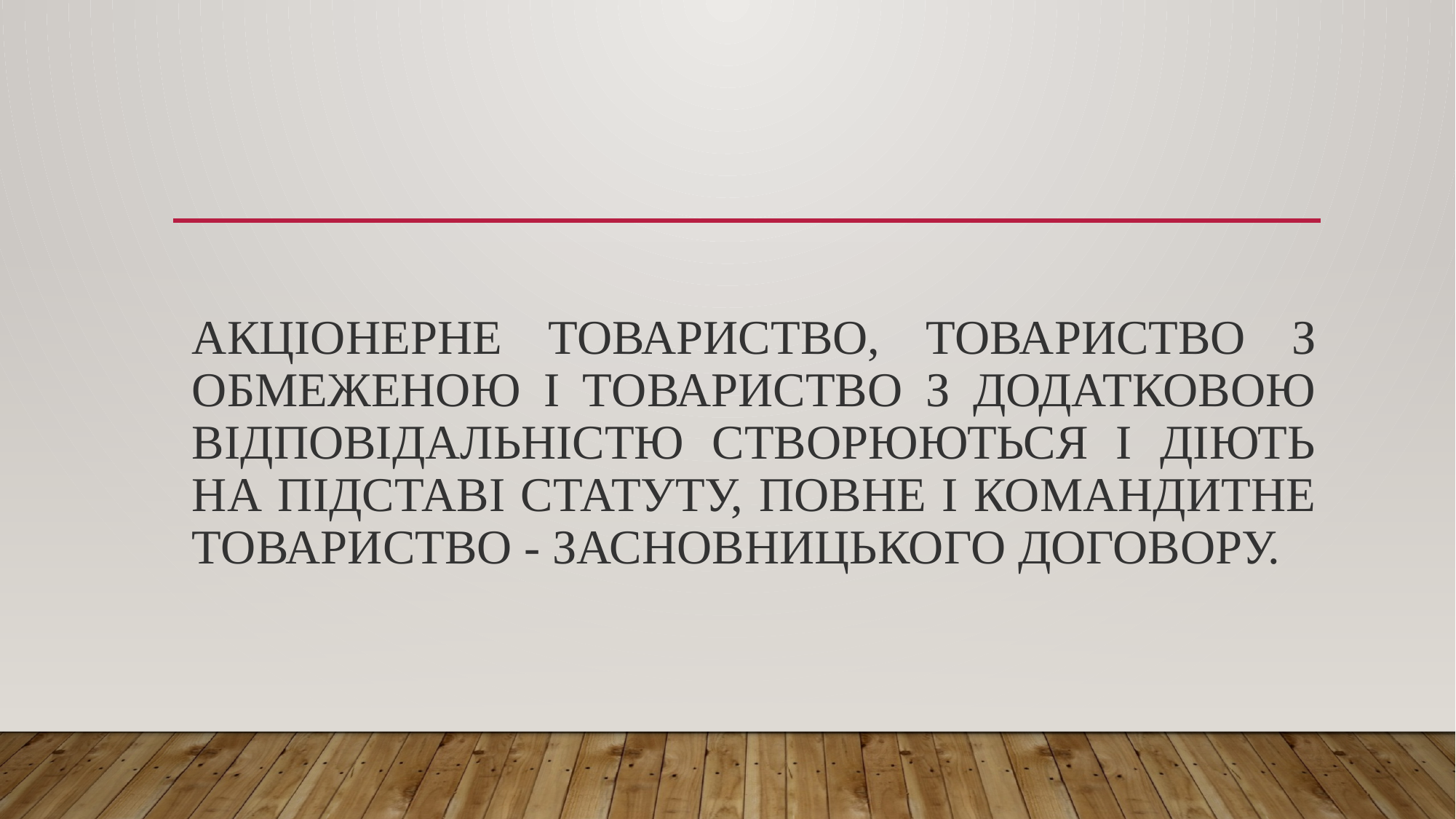

# Акціонерне товариство, товариство з обмеженою і товариство з додатковою відповідальністю створюються і діють на підставі статуту, повне і командитне товариство - засновницького договору.